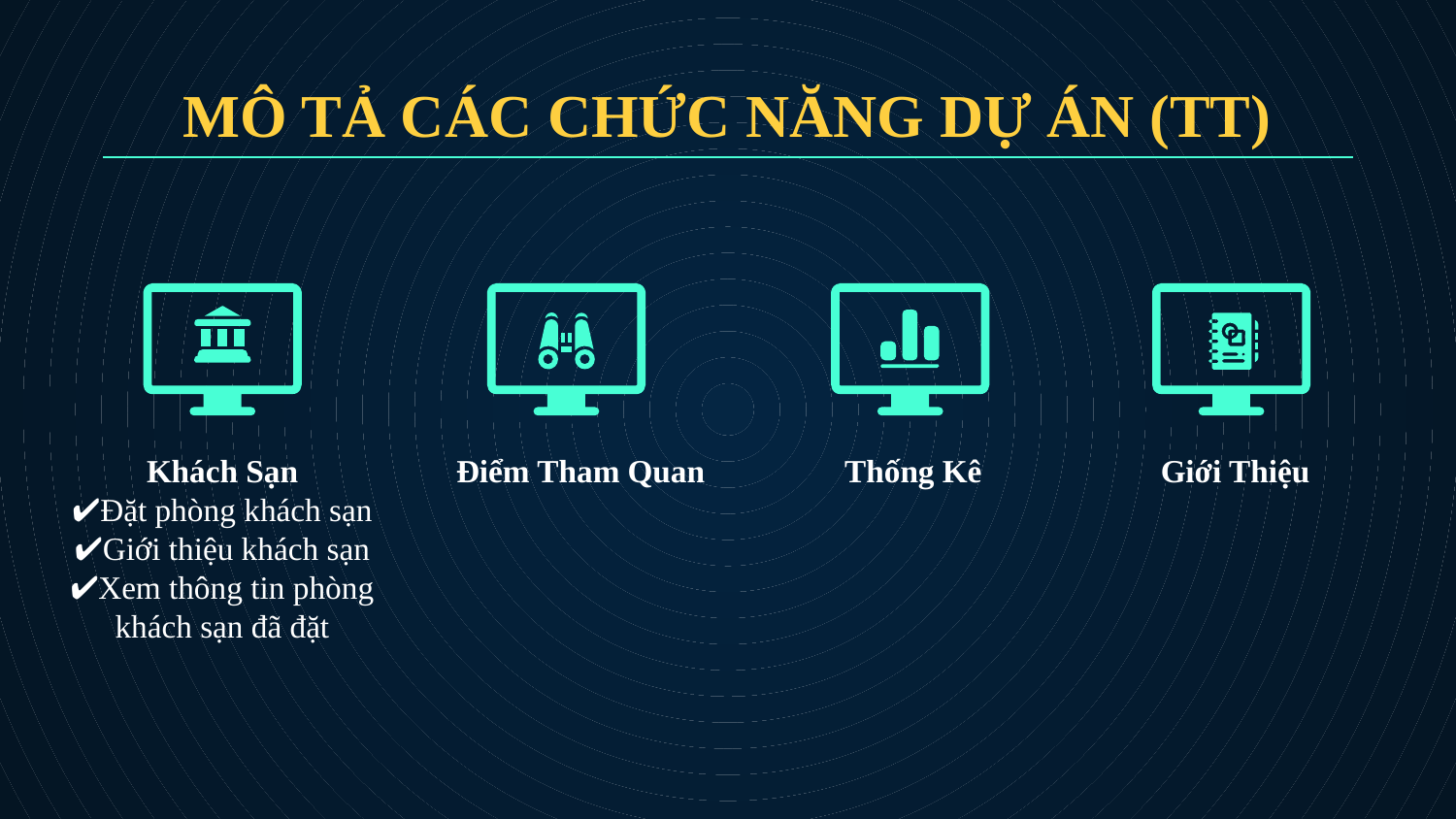

MÔ TẢ CÁC CHỨC NĂNG DỰ ÁN (TT)

Khách Sạn
✔Đặt phòng khách sạn
✔Giới thiệu khách sạn
✔Xem thông tin phòng khách sạn đã đặt
Điểm Tham Quan

Thống Kê

Giới Thiệu